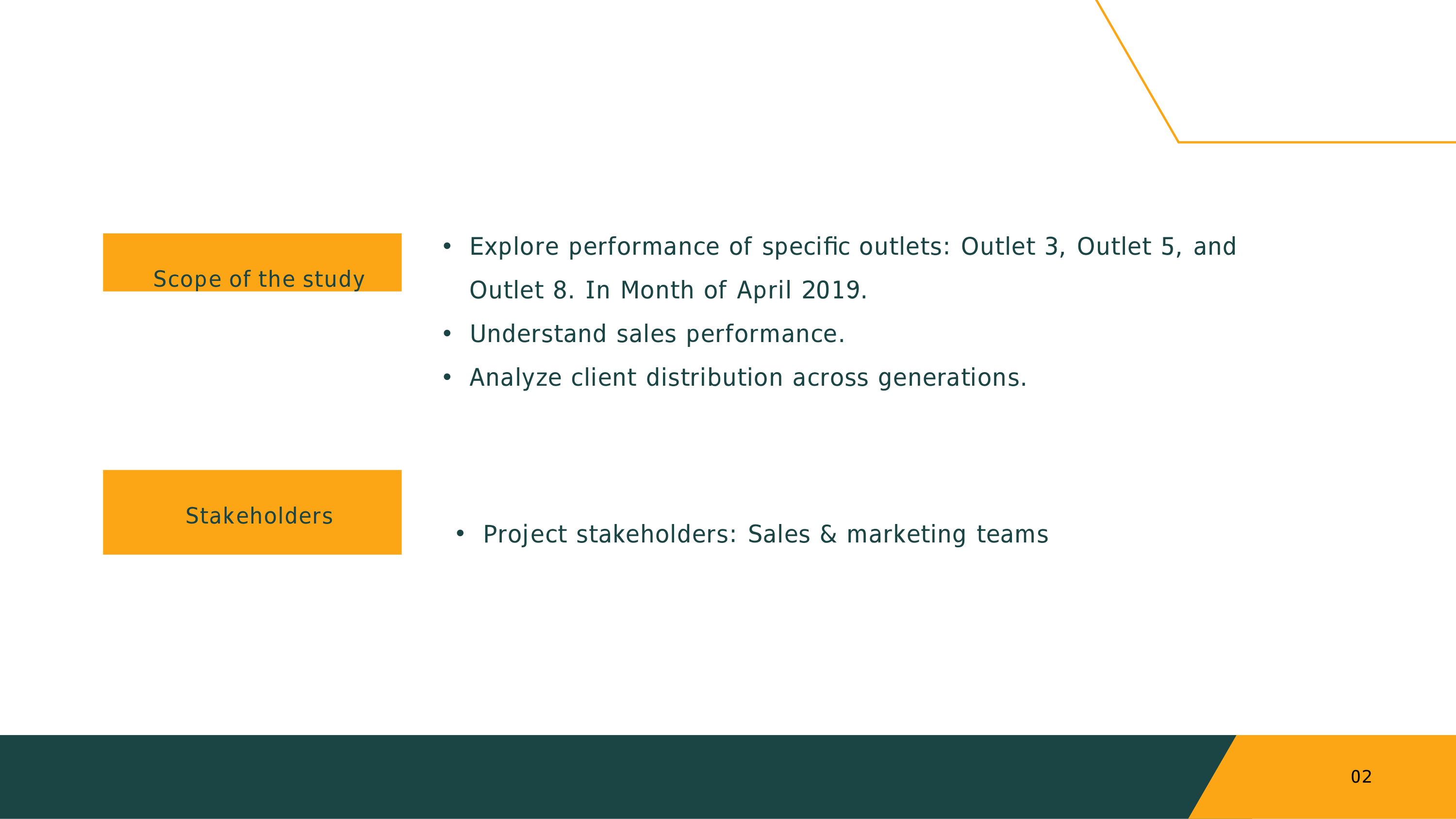

Explore performance of specific outlets: Outlet 3, Outlet 5, and Outlet 8. In Month of April 2019.
Understand sales performance.
Analyze client distribution across generations.

Scope of the study

Stakeholders

Project stakeholders: Sales & marketing teams

02